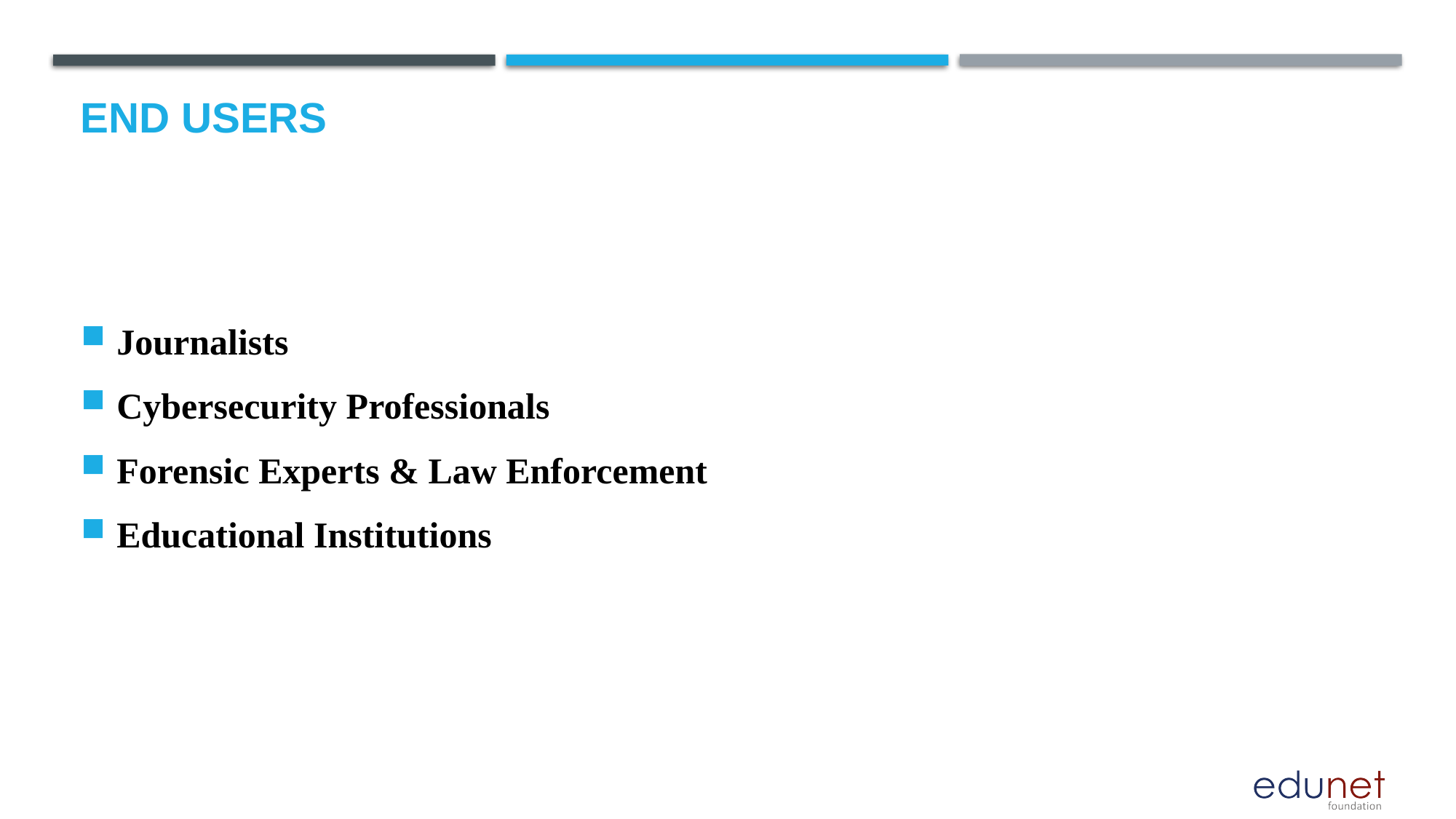

# End users
Journalists
Cybersecurity Professionals
Forensic Experts & Law Enforcement
Educational Institutions